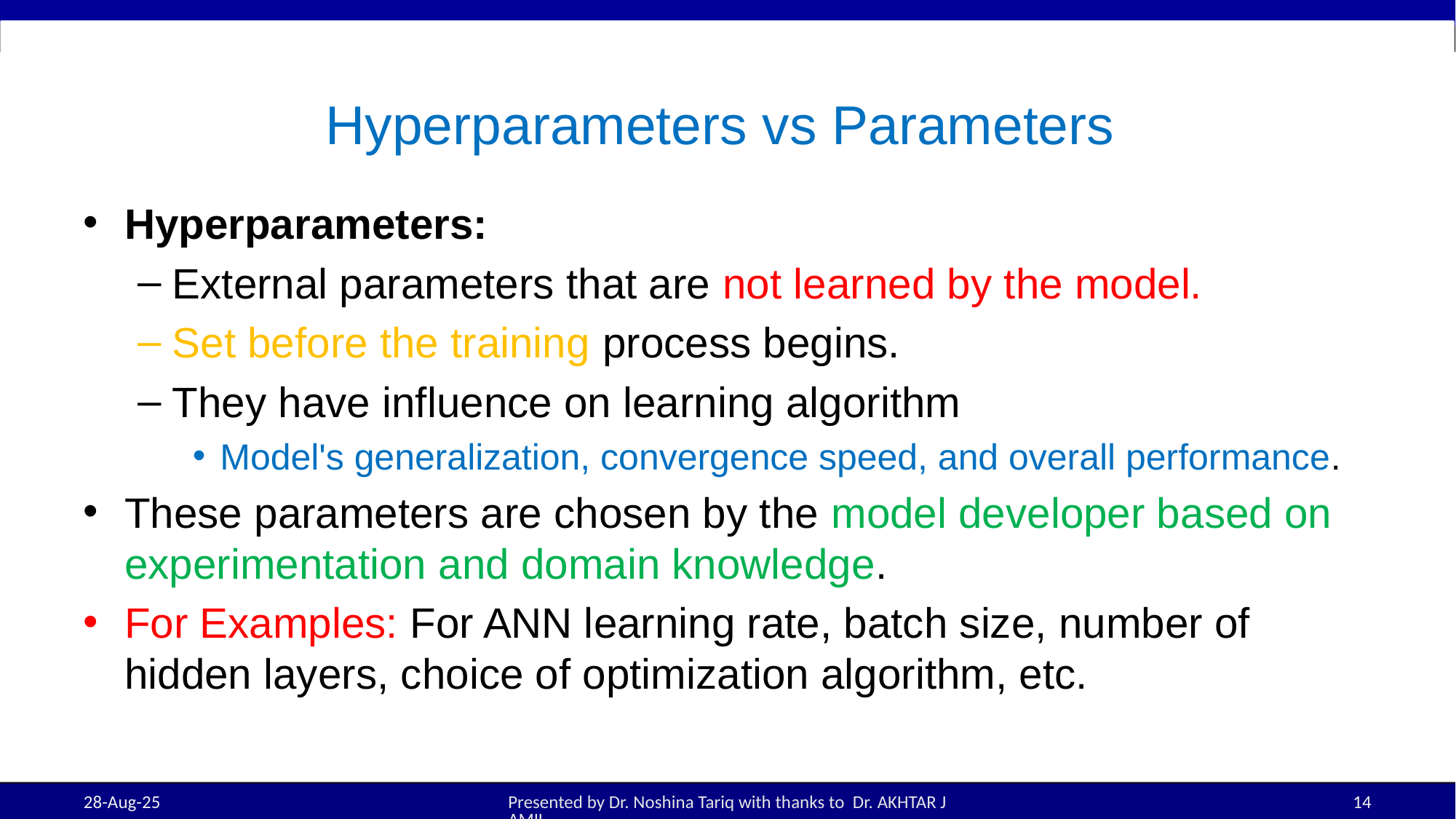

# Hyperparameters vs Parameters
Hyperparameters:
External parameters that are not learned by the model.
Set before the training process begins.
They have influence on learning algorithm
Model's generalization, convergence speed, and overall performance.
These parameters are chosen by the model developer based on experimentation and domain knowledge.
For Examples: For ANN learning rate, batch size, number of hidden layers, choice of optimization algorithm, etc.
28-Aug-25
Presented by Dr. Noshina Tariq with thanks to  Dr. AKHTAR JAMIL
14